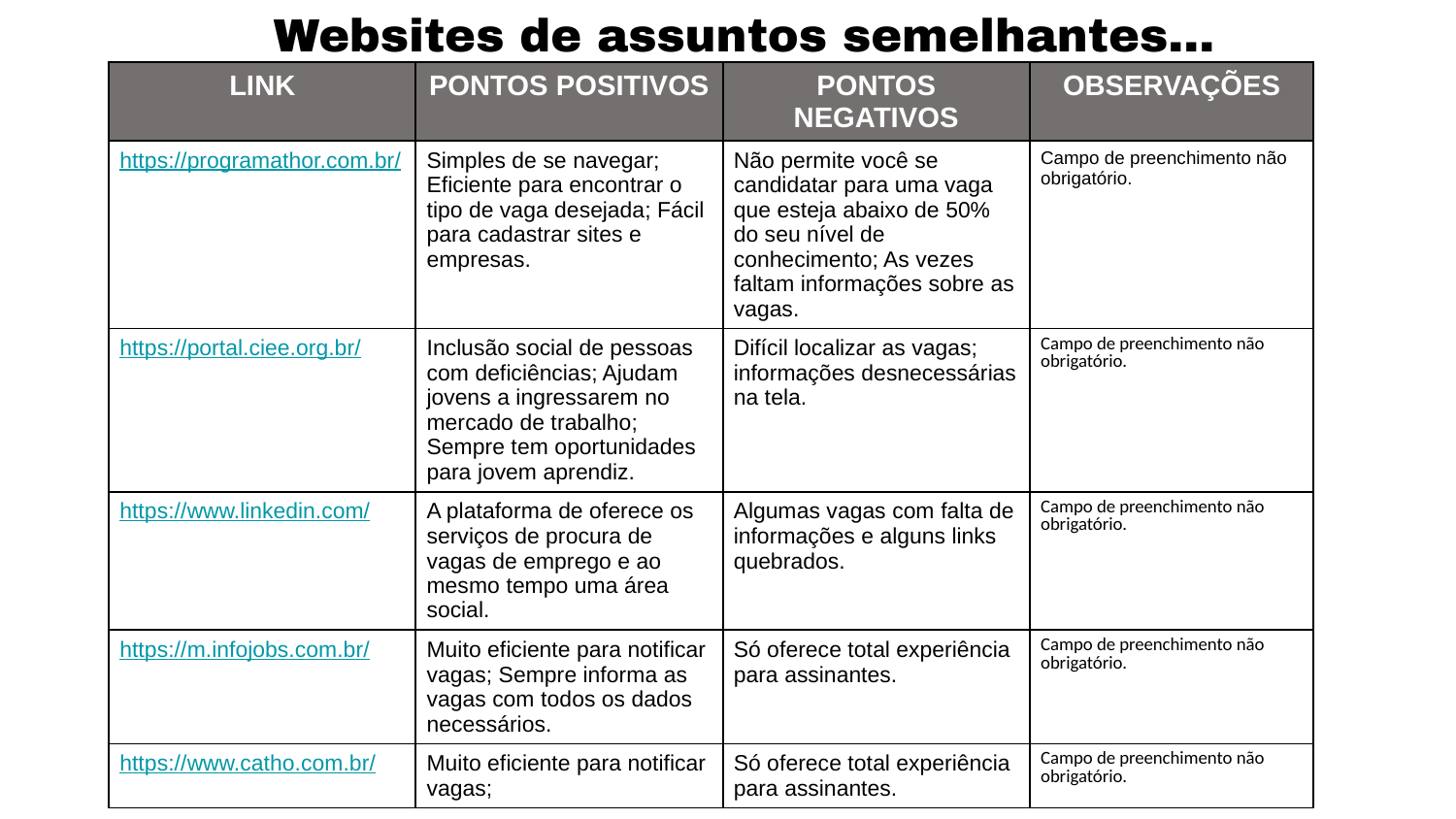

Websites de assuntos semelhantes...
| LINK | PONTOS POSITIVOS | PONTOS NEGATIVOS | OBSERVAÇÕES |
| --- | --- | --- | --- |
| https://programathor.com.br/ | Simples de se navegar; Eficiente para encontrar o tipo de vaga desejada; Fácil para cadastrar sites e empresas. | Não permite você se candidatar para uma vaga que esteja abaixo de 50% do seu nível de conhecimento; As vezes faltam informações sobre as vagas. | Campo de preenchimento não obrigatório. |
| https://portal.ciee.org.br/ | Inclusão social de pessoas com deficiências; Ajudam jovens a ingressarem no mercado de trabalho; Sempre tem oportunidades para jovem aprendiz. | Difícil localizar as vagas; informações desnecessárias na tela. | Campo de preenchimento não obrigatório. |
| https://www.linkedin.com/ | A plataforma de oferece os serviços de procura de vagas de emprego e ao mesmo tempo uma área social. | Algumas vagas com falta de informações e alguns links quebrados. | Campo de preenchimento não obrigatório. |
| https://m.infojobs.com.br/ | Muito eficiente para notificar vagas; Sempre informa as vagas com todos os dados necessários. | Só oferece total experiência para assinantes. | Campo de preenchimento não obrigatório. |
| https://www.catho.com.br/ | Muito eficiente para notificar vagas; | Só oferece total experiência para assinantes. | Campo de preenchimento não obrigatório. |